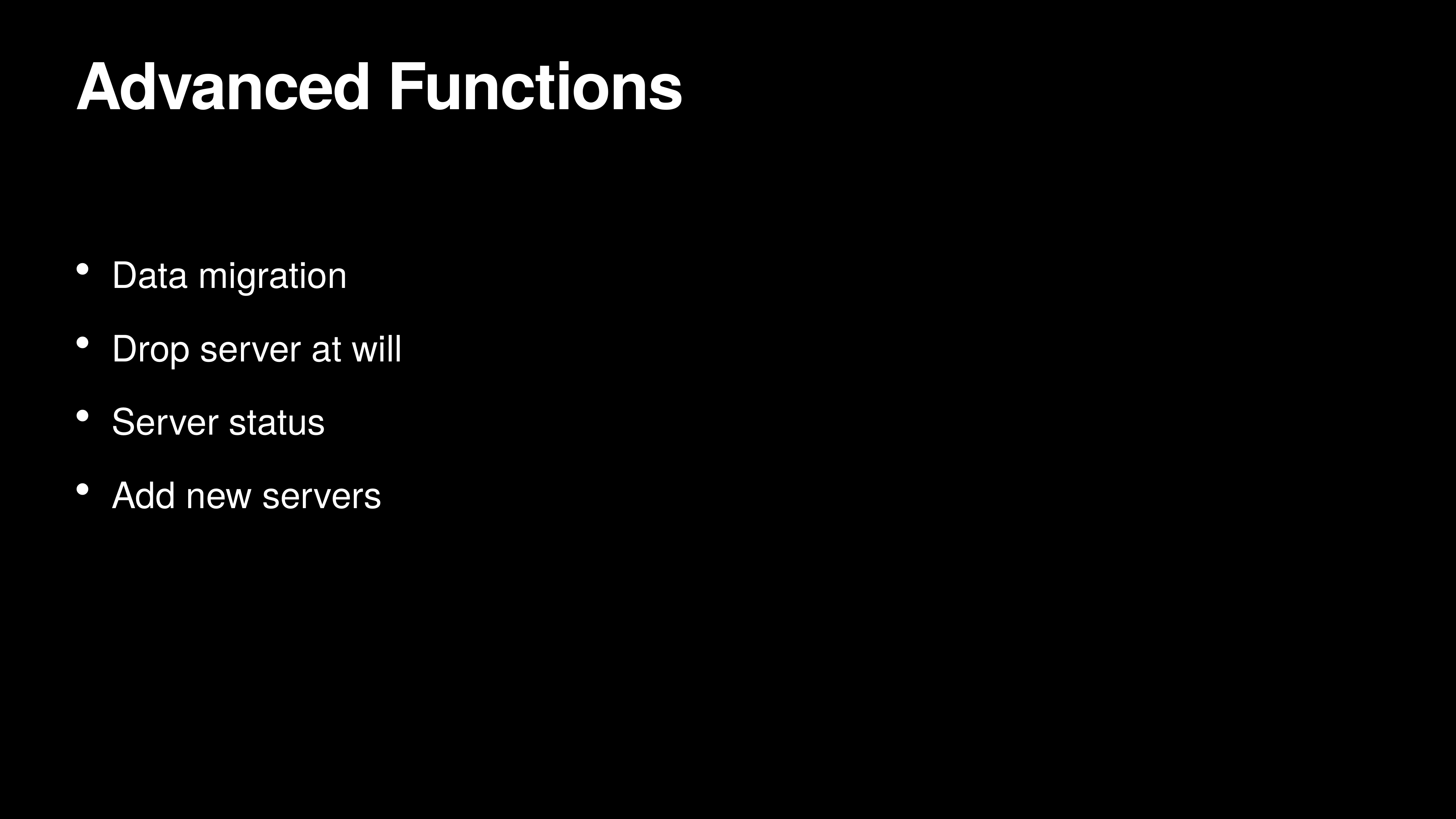

# Advanced Functions

Data migration
Drop server at will
Server status
Add new servers